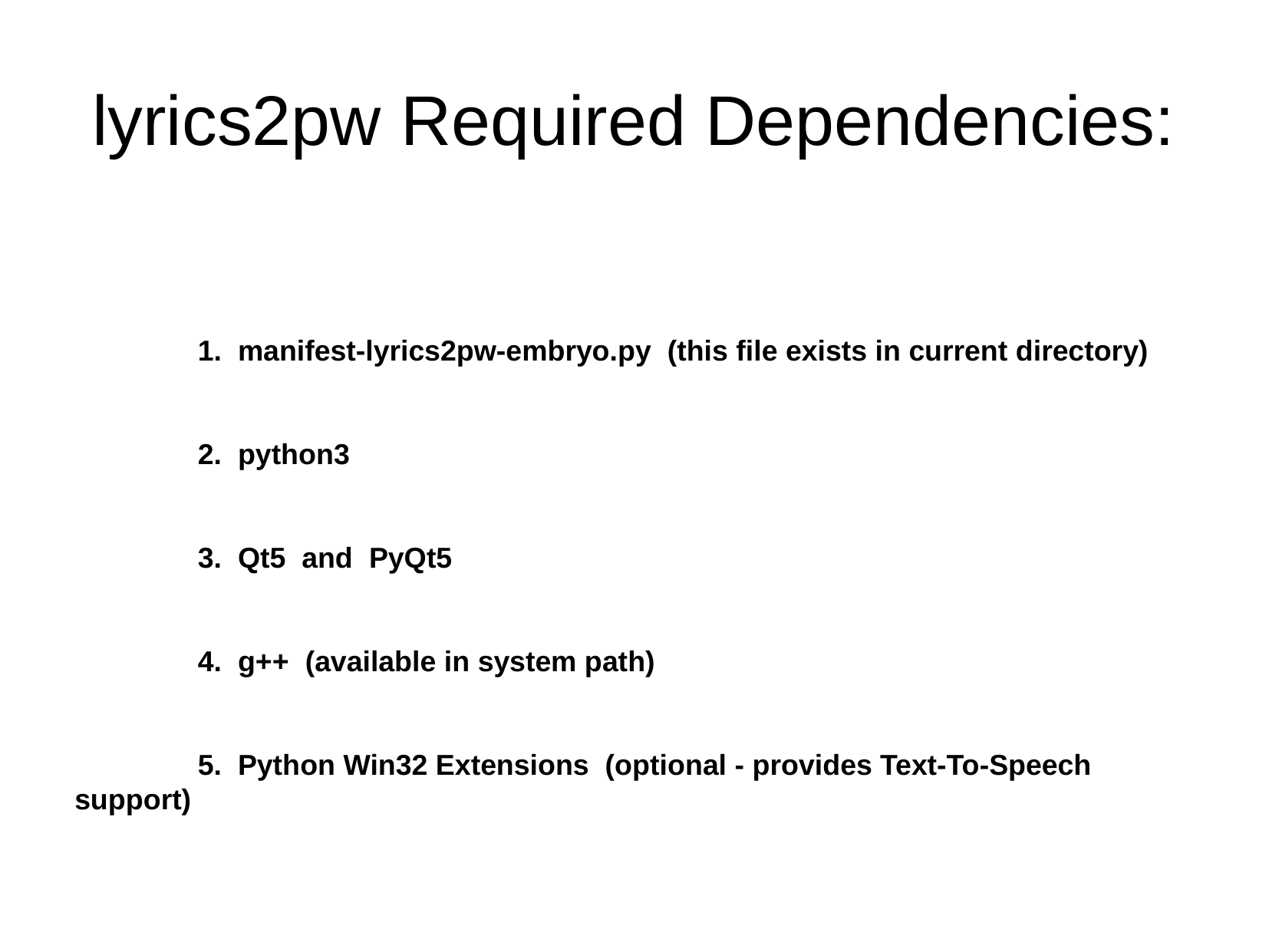

lyrics2pw Required Dependencies:

	 1.  manifest-lyrics2pw-embryo.py  (this file exists in current directory)

	 2.  python3

	 3.  Qt5  and  PyQt5

	 4.  g++  (available in system path)

	 5.  Python Win32 Extensions  (optional - provides Text-To-Speech support)